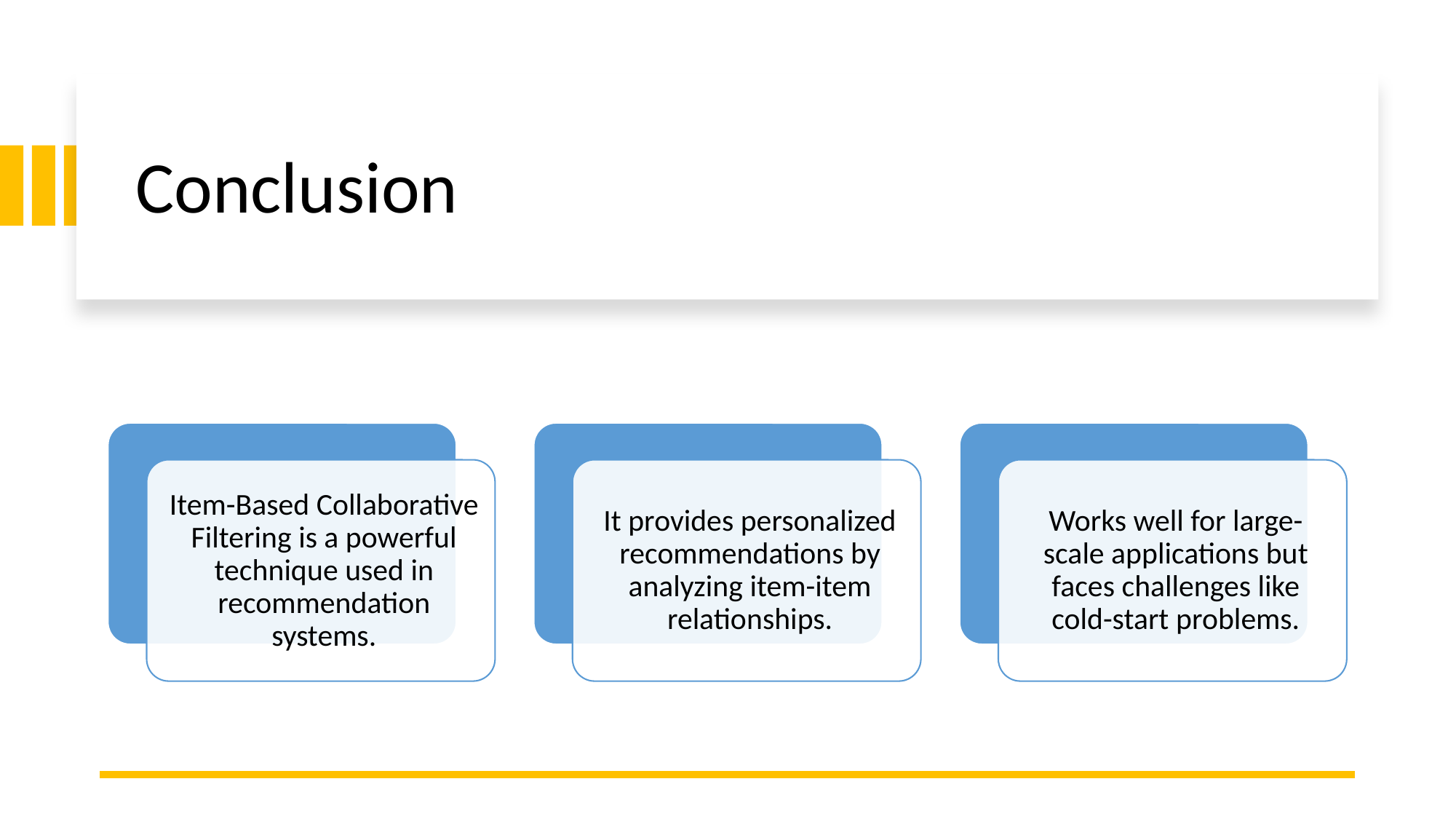

# Conclusion

Item-Based Collaborative Filtering is a powerful technique used in recommendation systems.
It provides personalized recommendations by analyzing item-item relationships.
Works well for large-scale applications but faces challenges like cold-start problems.